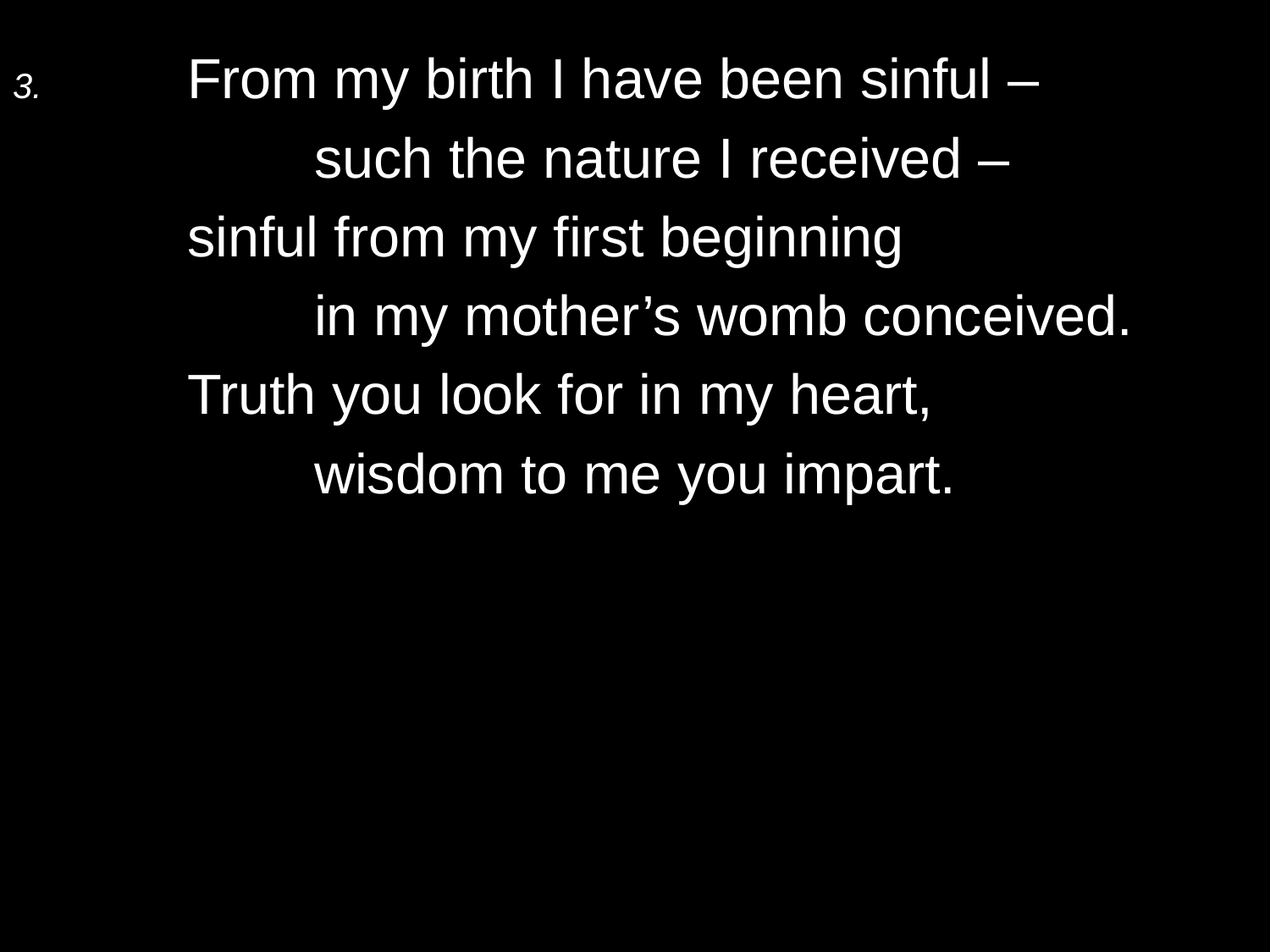

3.	From my birth I have been sinful –
		such the nature I received –
	sinful from my first beginning
		in my mother’s womb conceived.
	Truth you look for in my heart,
		wisdom to me you impart.